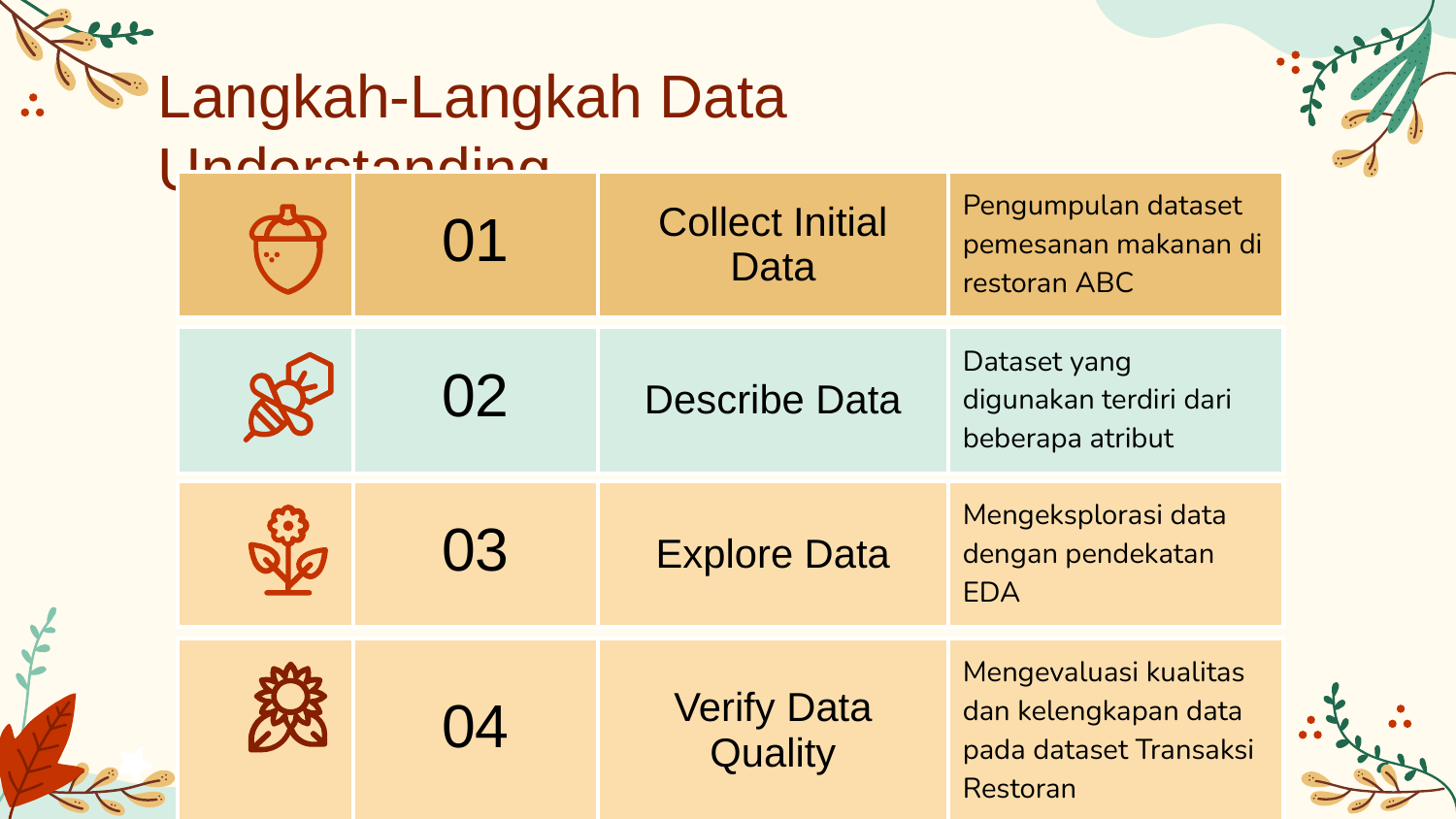

# Langkah-Langkah Data Understanding
|  | 01 | Collect Initial Data | Pengumpulan dataset pemesanan makanan di restoran ABC |
| --- | --- | --- | --- |

|  | 02 | Describe Data | Dataset yang digunakan terdiri dari beberapa atribut |
| --- | --- | --- | --- |

|  | 03 | Explore Data | Mengeksplorasi data dengan pendekatan EDA |
| --- | --- | --- | --- |

|  | 04 | Verify Data Quality | Mengevaluasi kualitas dan kelengkapan data pada dataset Transaksi Restoran |
| --- | --- | --- | --- |